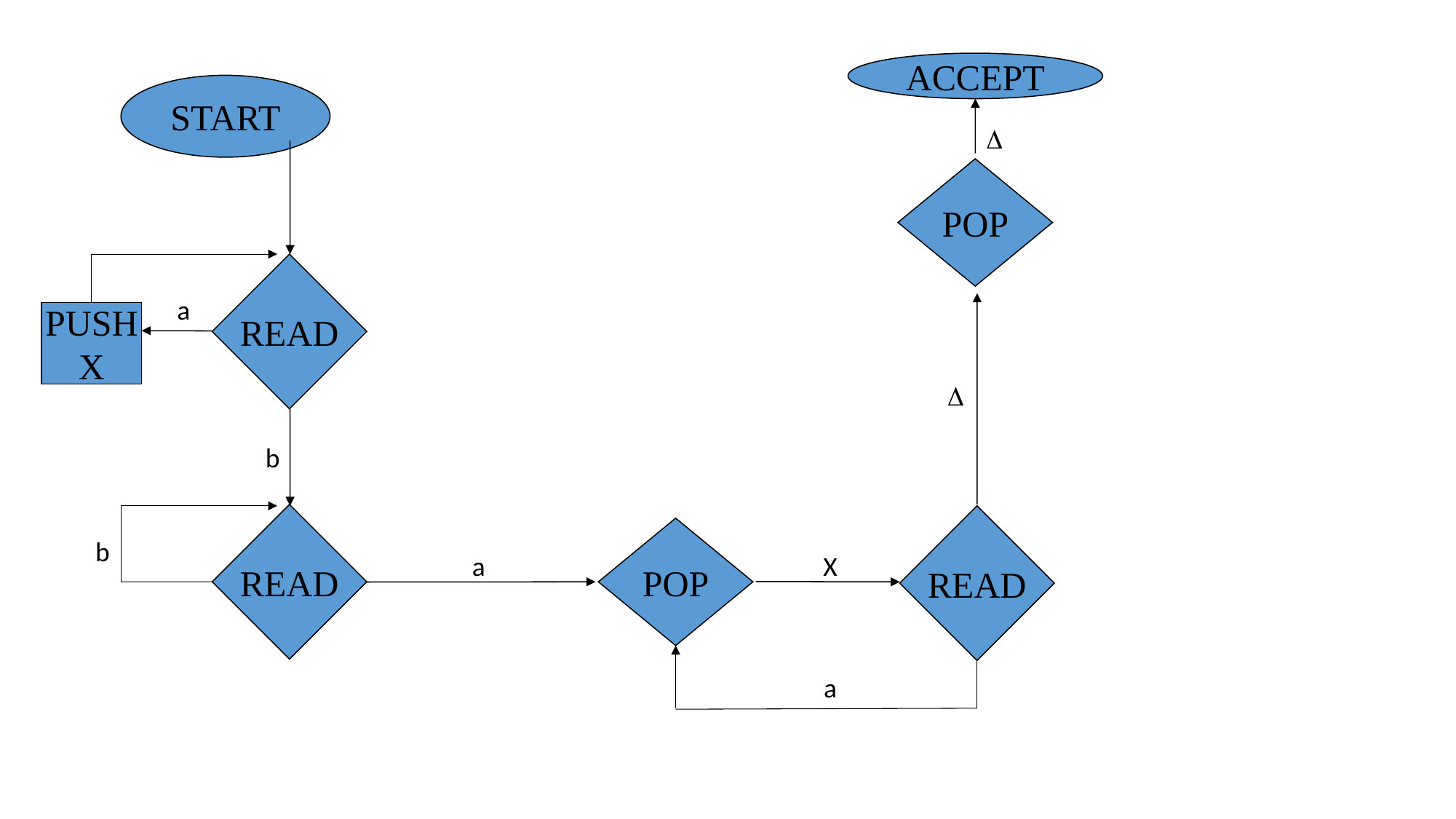

ACCEPT
START

Δ

POP
READ
a

PUSH
X

Δ

b
READ
READ
POP
b
a
X

a